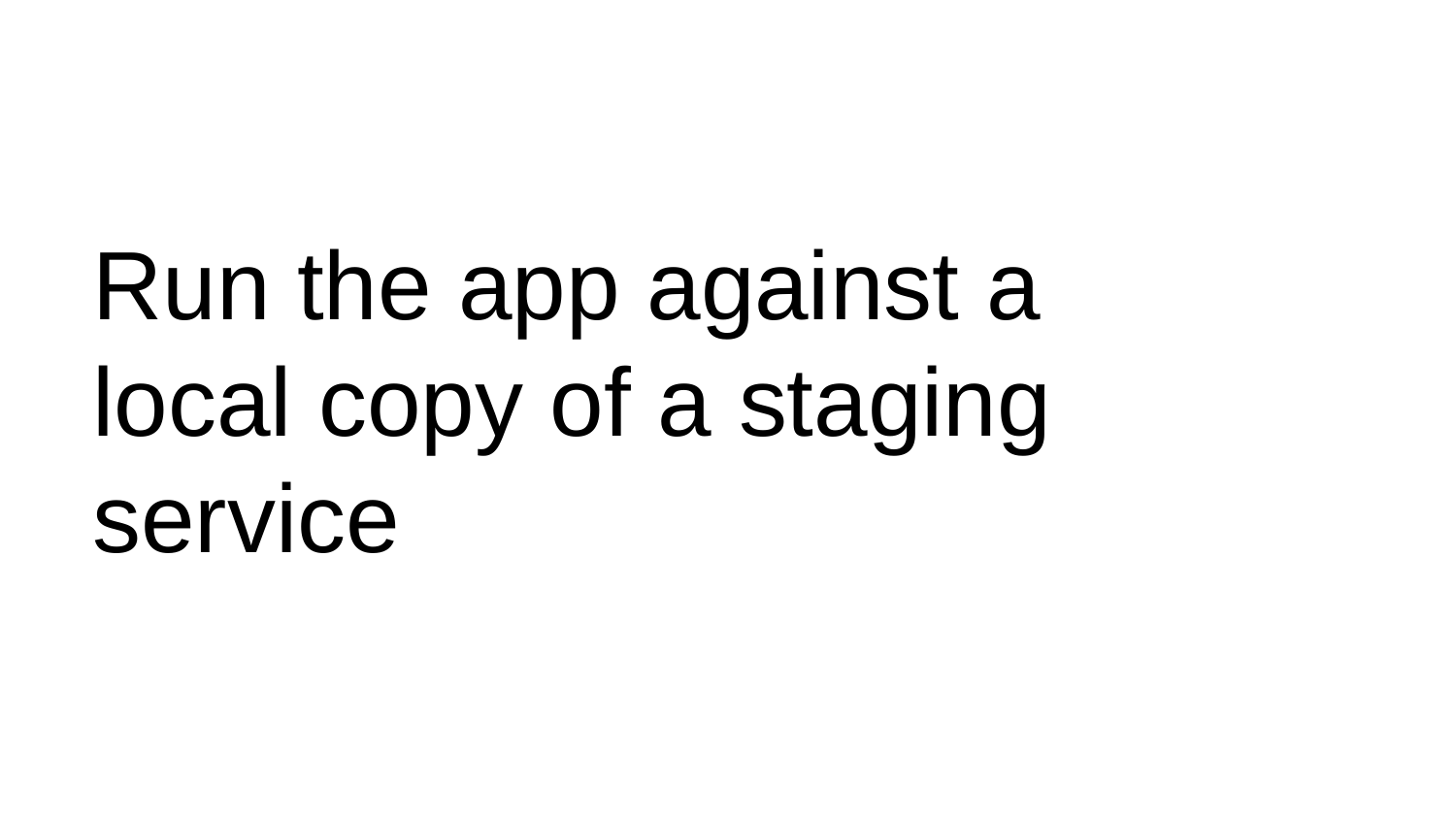

# Run the app against a local copy of a staging service